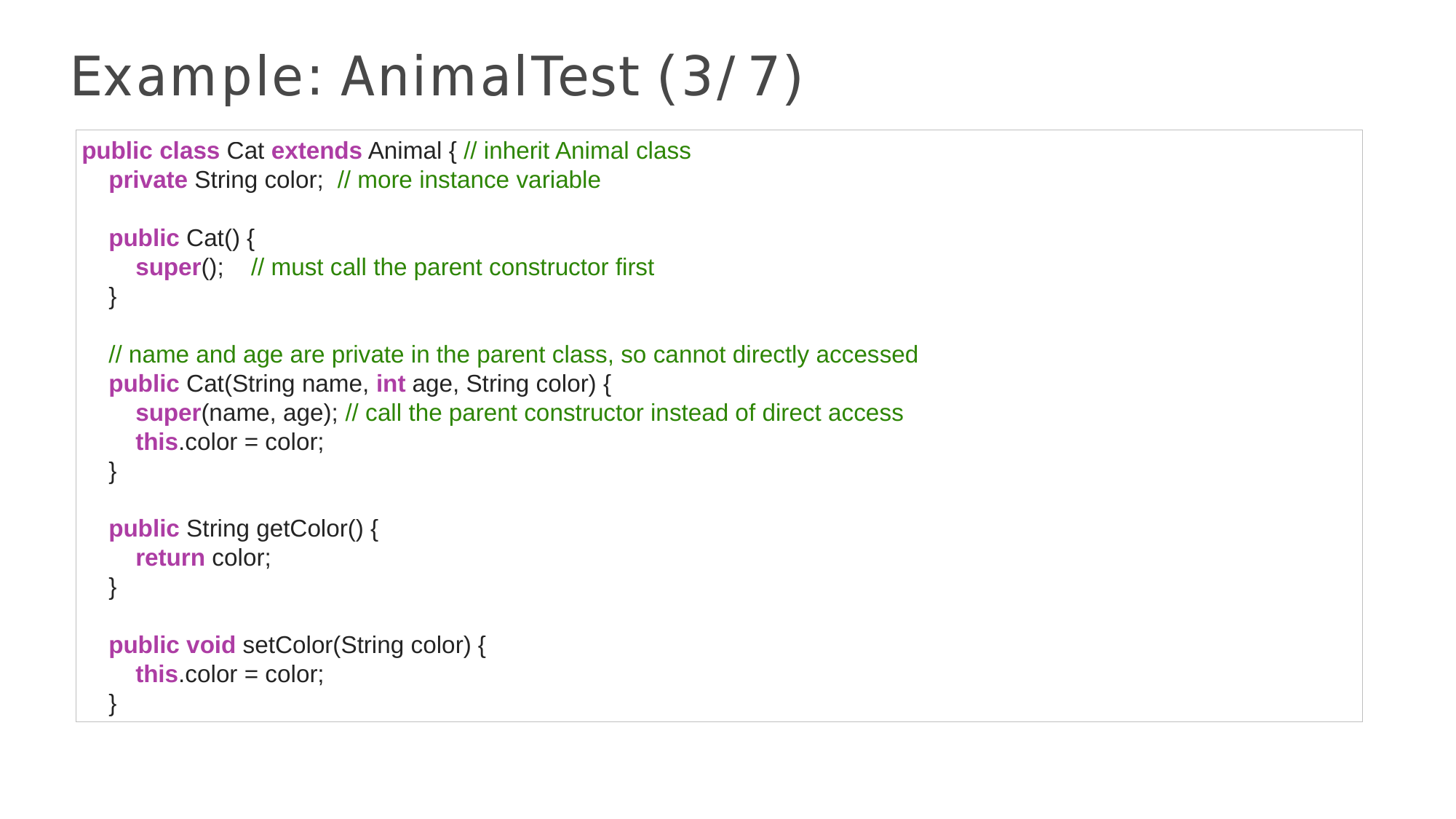

# Example: AnimalTest (3/7)
public class Cat extends Animal { // inherit Animal class
    private String color;  // more instance variable

    public Cat() {
        super();    // must call the parent constructor first
    }

    // name and age are private in the parent class, so cannot directly accessed
    public Cat(String name, int age, String color) {
        super(name, age); // call the parent constructor instead of direct access
        this.color = color;
    }

    public String getColor() {
        return color;
    }

    public void setColor(String color) {
        this.color = color;
    }
7